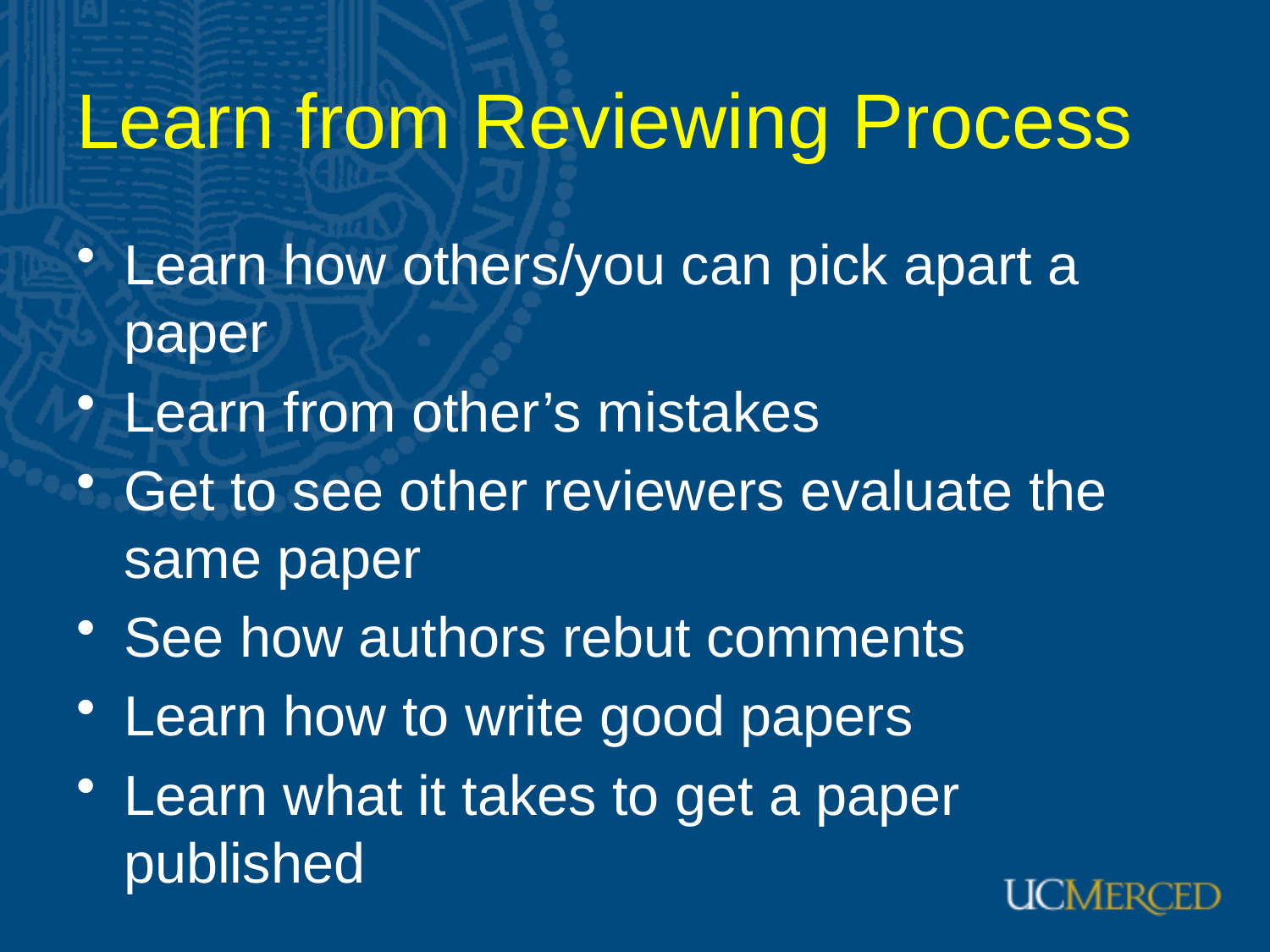

# Learn from Reviewing Process
Learn how others/you can pick apart a paper
Learn from other’s mistakes
Get to see other reviewers evaluate the same paper
See how authors rebut comments
Learn how to write good papers
Learn what it takes to get a paper published